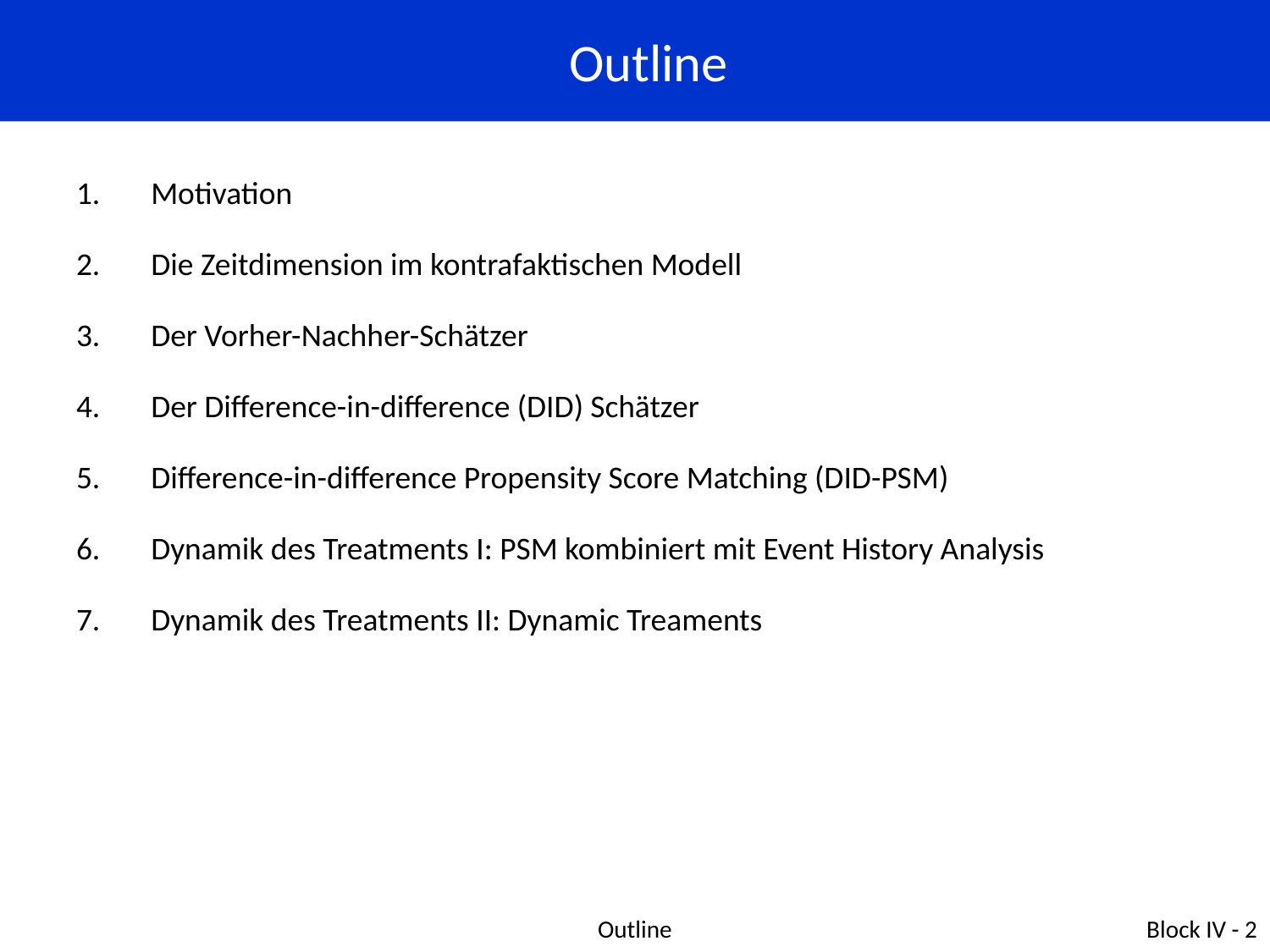

Outline
Motivation
Die Zeitdimension im kontrafaktischen Modell
Der Vorher-Nachher-Schätzer
Der Difference-in-difference (DID) Schätzer
Difference-in-difference Propensity Score Matching (DID-PSM)
Dynamik des Treatments I: PSM kombiniert mit Event History Analysis
Dynamik des Treatments II: Dynamic Treaments

Outline
Block IV - 2